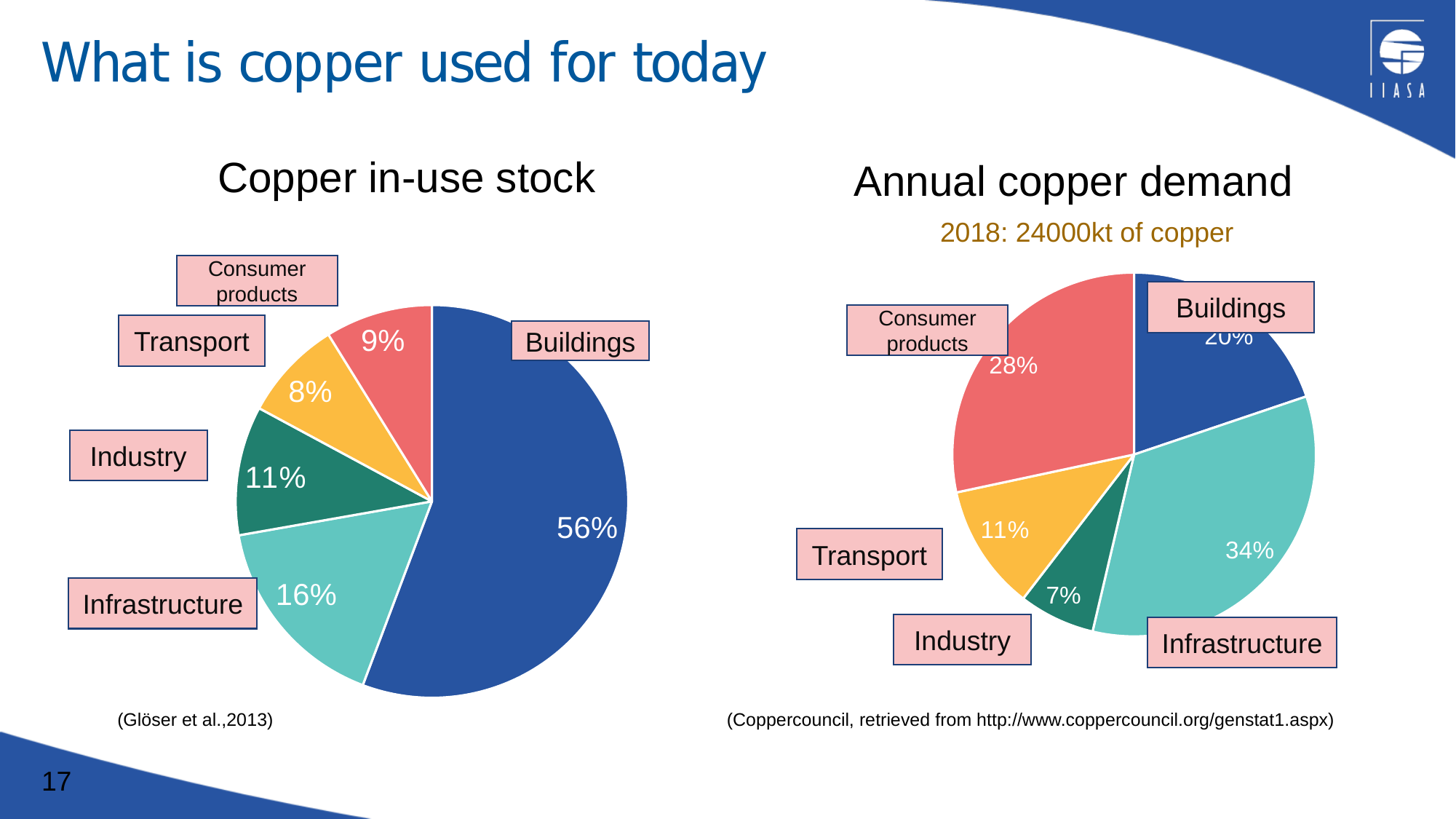

What is copper used for today
Copper in-use stock
Annual copper demand
2018: 24000kt of copper

### Chart

| Category |  |
|---|---|
| Building and Construction | 0.19828500000000004 |
| Infrastructure | 0.3384800000000001 |
| Industrial | 0.06772 |
| Transport | 0.11195499999999999 |
| Consumer and Electronics | 0.28356000000000003 |
Consumer products

### Chart

| Category |  |
|---|---|
Buildings

### Chart

| Category |
|---|
Consumer products
Transport
Buildings
Industry
Transport
Infrastructure
Industry
Infrastructure
(Glöser et al.,2013)
(Coppercouncil, retrieved from http://www.coppercouncil.org/genstat1.aspx)
17
17